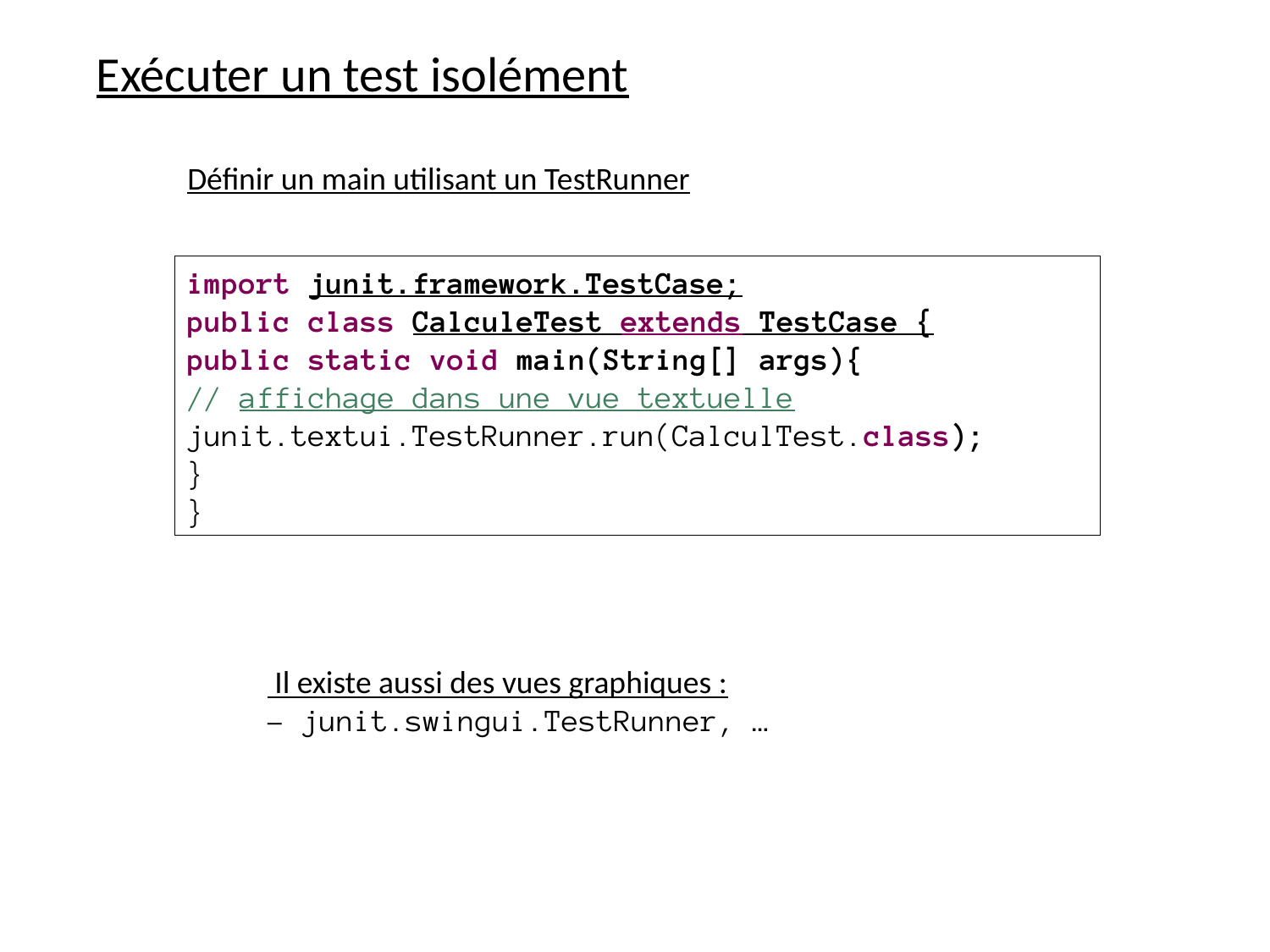

Exécuter un test isolément
Définir un main utilisant un TestRunner
import junit.framework.TestCase;
public class CalculeTest extends TestCase {
public static void main(String[] args){
// affichage dans une vue textuelle
junit.textui.TestRunner.run(CalculTest.class);
}
}
 Il existe aussi des vues graphiques :
– junit.swingui.TestRunner, …